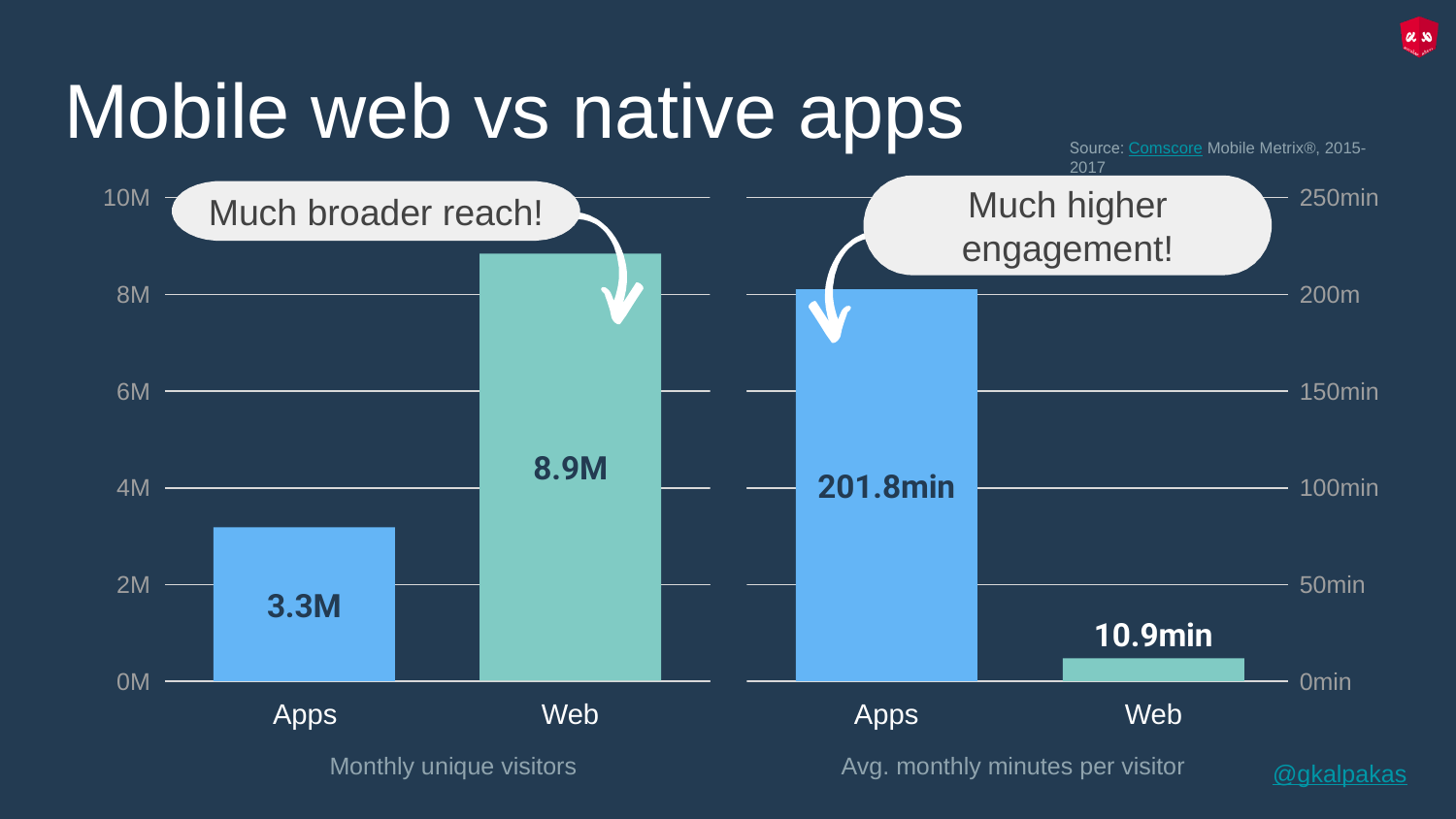

# Mobile web vs native apps
Source: Comscore Mobile Metrix®, 2015-2017
10M
250min

8M
200m
6M
150min
4M
100min
2M
50min
0M
0min
Web
Apps
Web
Apps
Monthly unique visitors
Avg. monthly minutes per visitor
Much higher engagement!

Much broader reach!

8.9M
3.3M
201.8min
10.9min